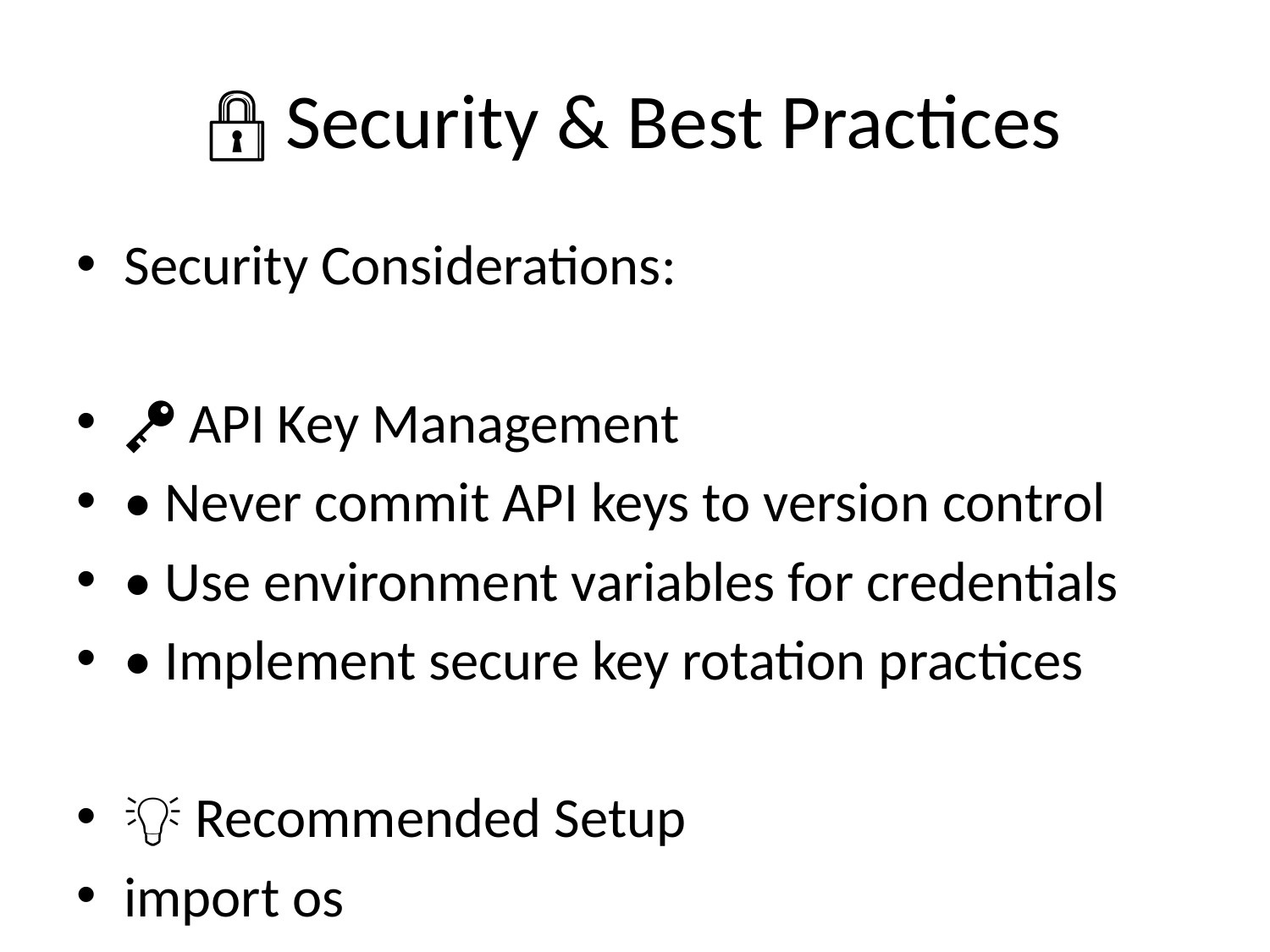

# 🔒 Security & Best Practices
Security Considerations:

🔑 API Key Management
• Never commit API keys to version control
• Use environment variables for credentials
• Implement secure key rotation practices

💡 Recommended Setup
import os
BEARER_TOKEN = os.getenv('TWITTER_BEARER_TOKEN')

📁 Data Protection
• .gitignore includes sensitive data files
• Local CSV storage only
• No cloud upload by default

⚡ Performance Optimization
• Respect API rate limits
• Implement efficient caching
• Use appropriate sleep intervals
• Monitor resource usage

🛡️ Error Handling
• Graceful shutdown on interrupts
• Comprehensive logging
• Automatic retry mechanisms
• Data integrity validation